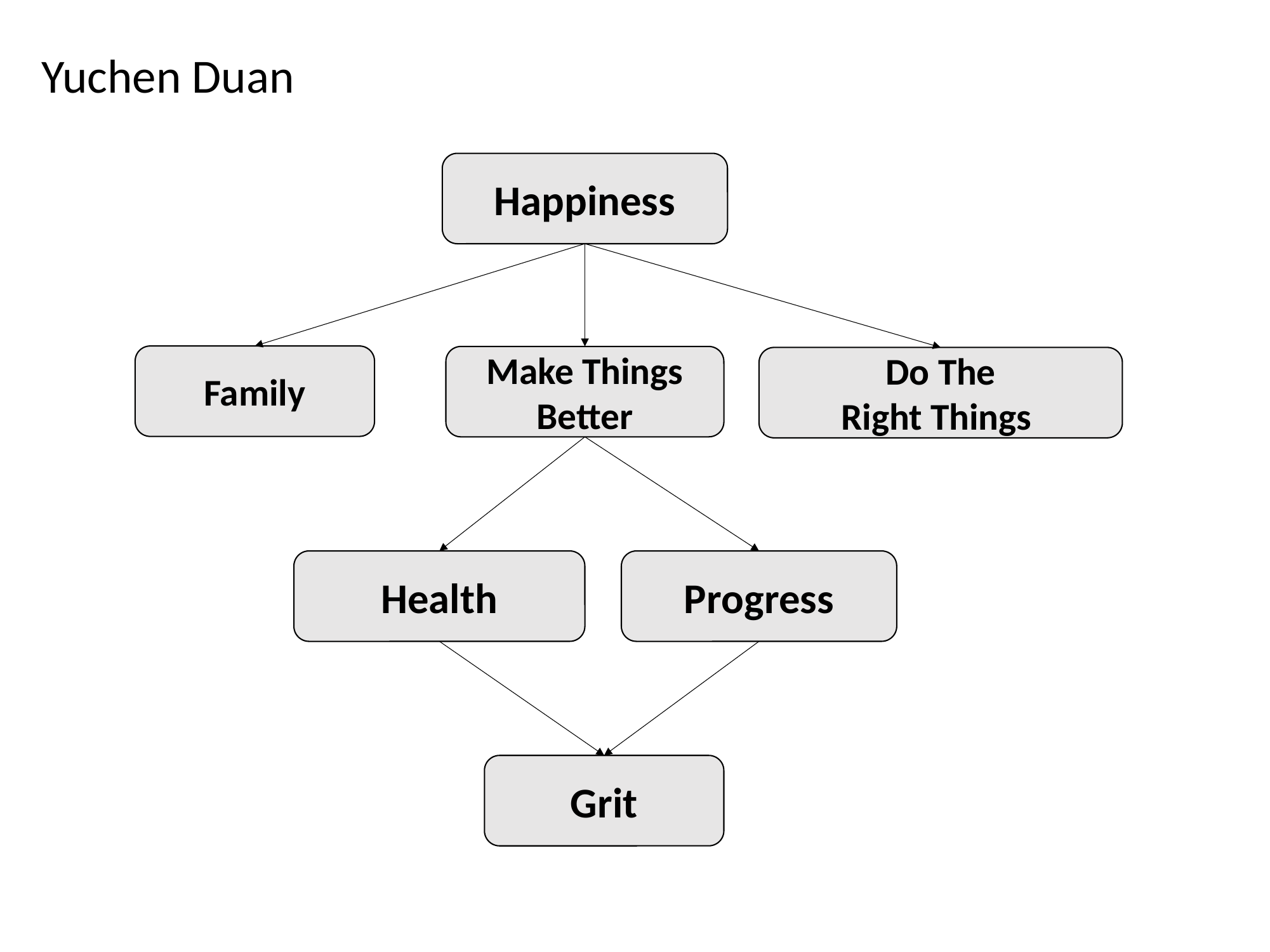

Yuchen Duan
Happiness
Family
Make Things
Better
Do The
Right Things
Health
Progress
Grit